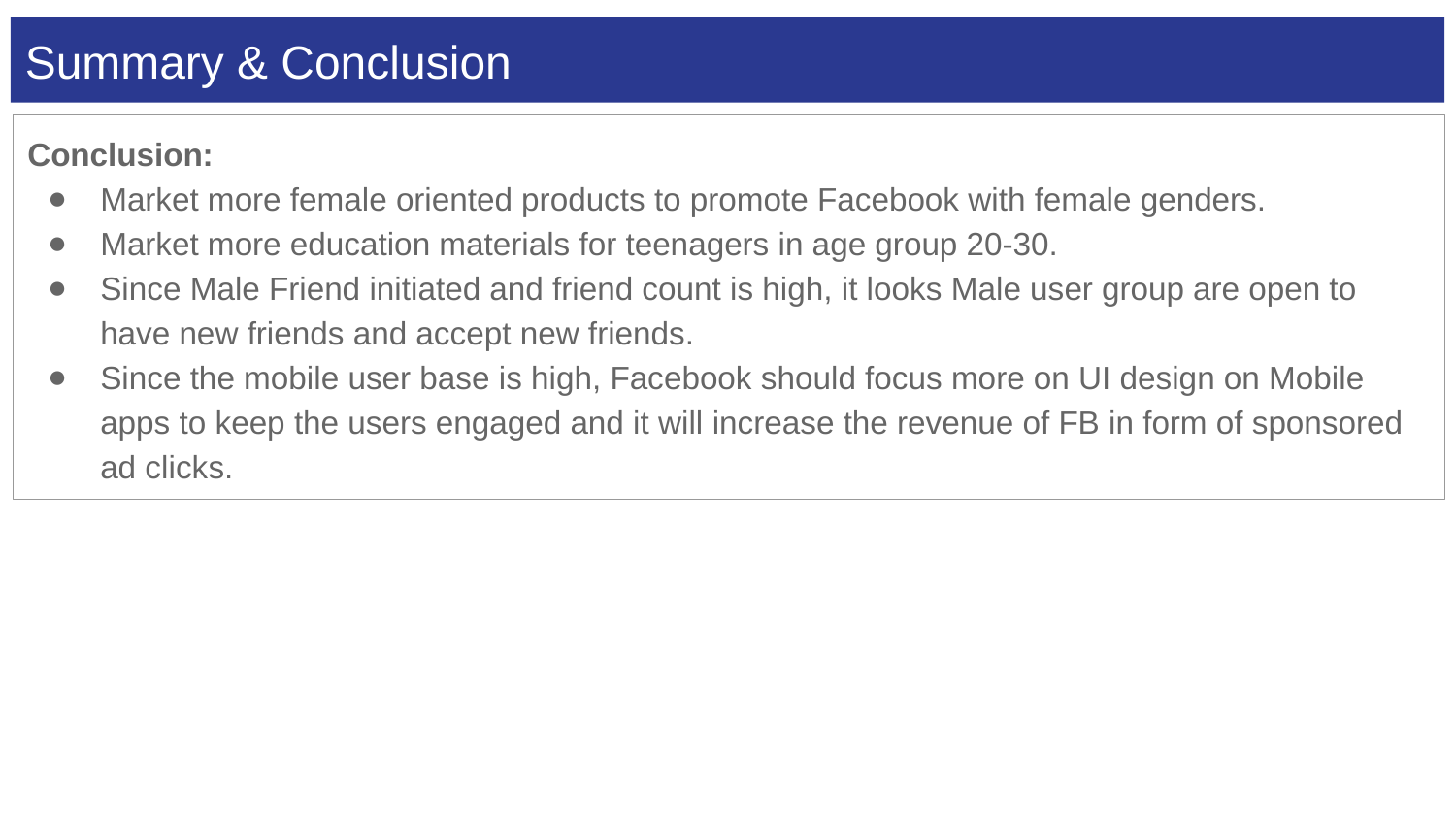

Summary & Conclusion
Conclusion:
Market more female oriented products to promote Facebook with female genders.
Market more education materials for teenagers in age group 20-30.
Since Male Friend initiated and friend count is high, it looks Male user group are open to have new friends and accept new friends.
Since the mobile user base is high, Facebook should focus more on UI design on Mobile apps to keep the users engaged and it will increase the revenue of FB in form of sponsored ad clicks.